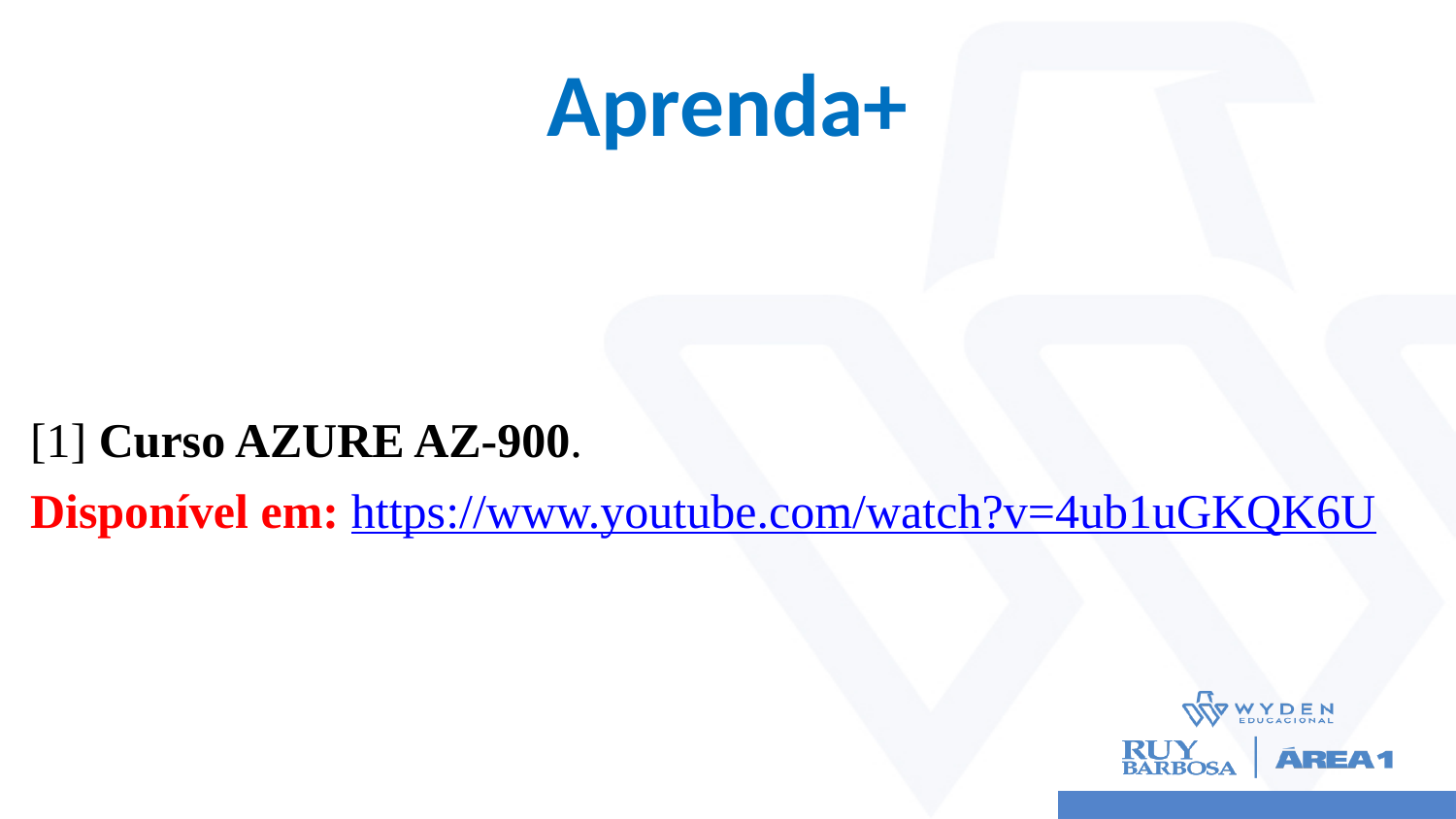

# Aprenda+

[1] Curso AZURE AZ-900.
Disponível em: https://www.youtube.com/watch?v=4ub1uGKQK6U